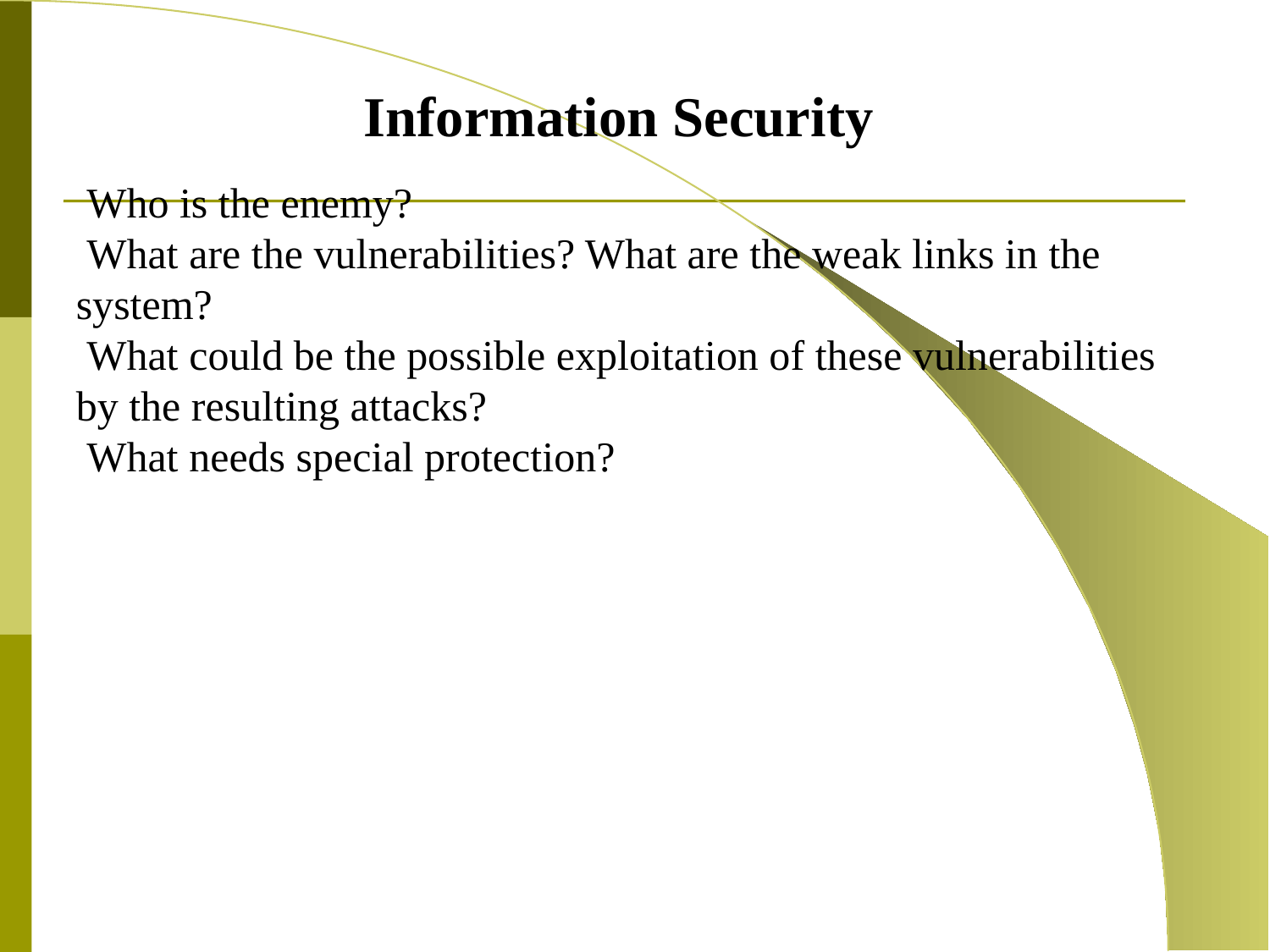

Information Security
 Who is the enemy?
 What are the vulnerabilities? What are the weak links in the system?
 What could be the possible exploitation of these vulnerabilities by the resulting attacks?
 What needs special protection?